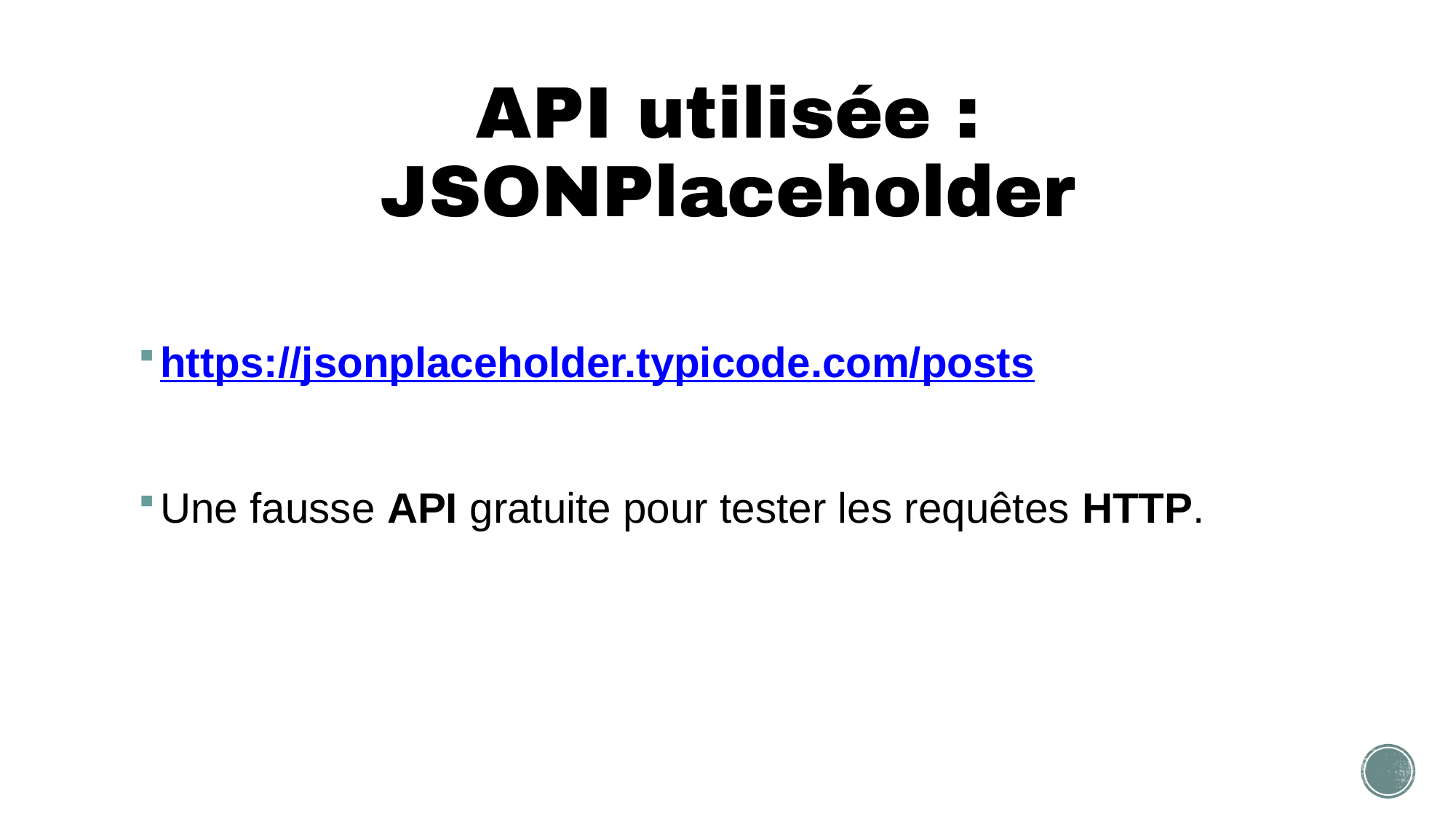

# API utilisée : JSONPlaceholder
https://jsonplaceholder.typicode.com/posts
Une fausse API gratuite pour tester les requêtes HTTP.